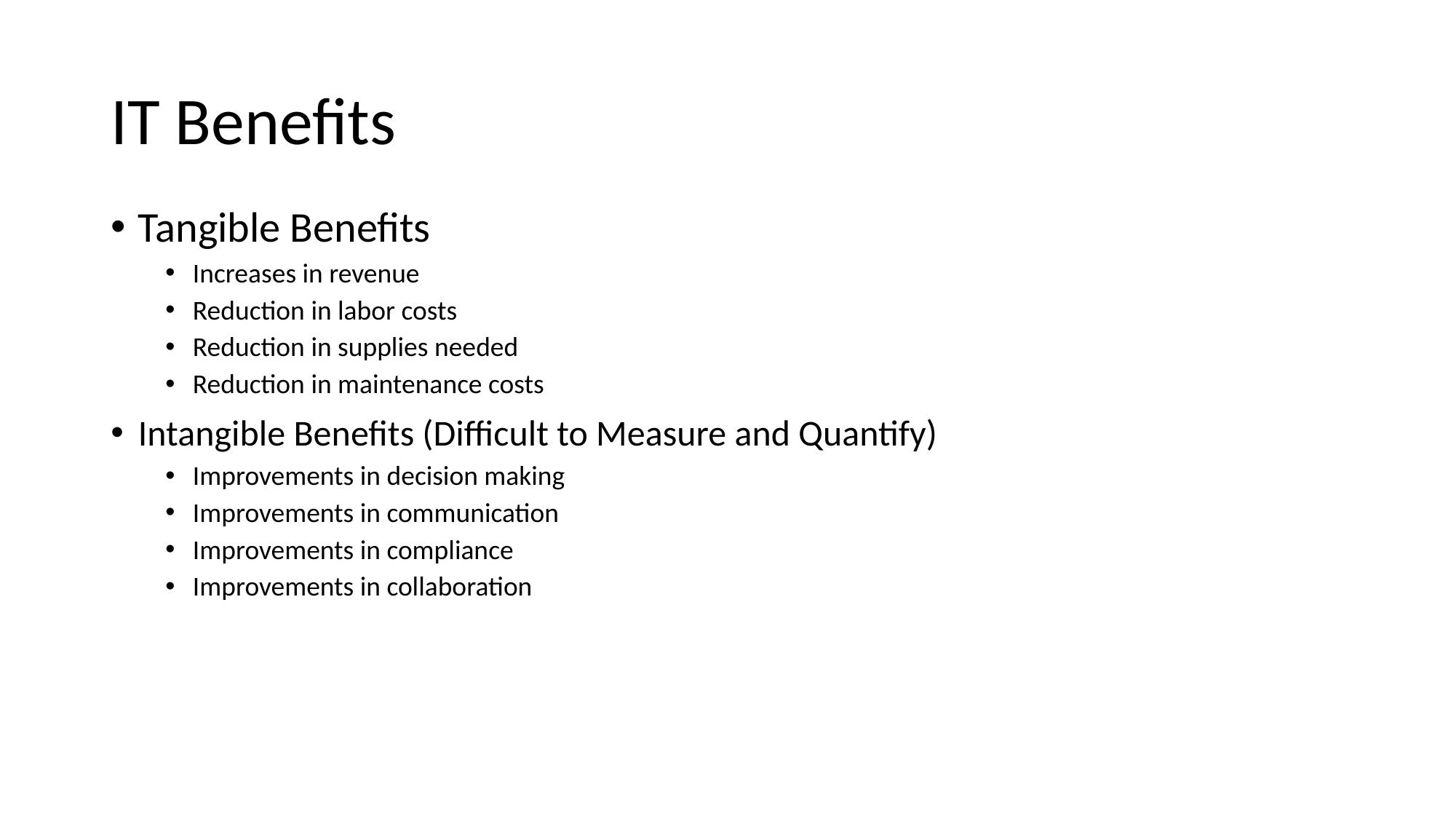

# IT Benefits
Tangible Benefits
Increases in revenue
Reduction in labor costs
Reduction in supplies needed
Reduction in maintenance costs
Intangible Benefits (Difficult to Measure and Quantify)
Improvements in decision making
Improvements in communication
Improvements in compliance
Improvements in collaboration